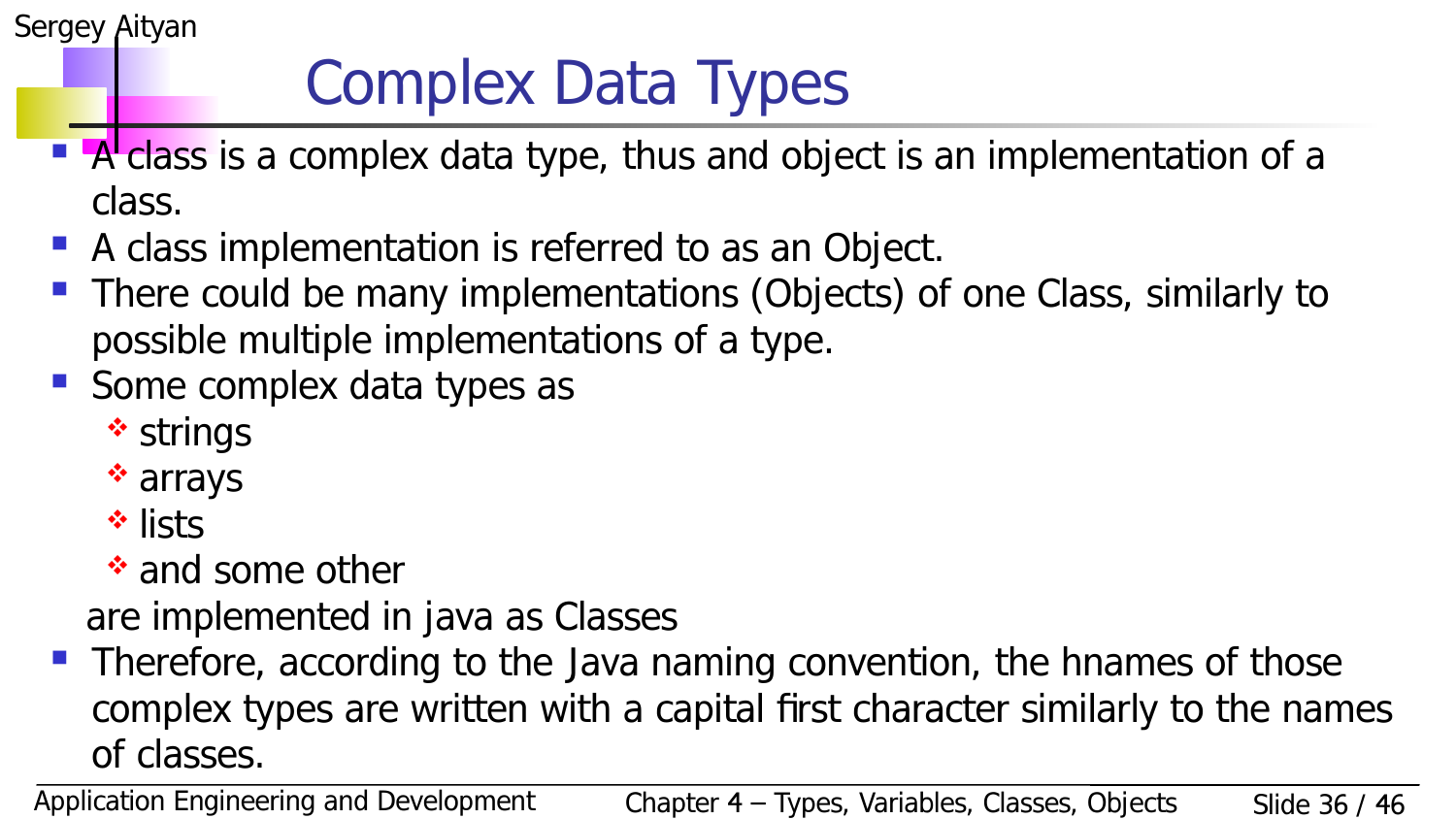

# Complex Data Types
A class is a complex data type, thus and object is an implementation of a class.
A class implementation is referred to as an Object.
There could be many implementations (Objects) of one Class, similarly to possible multiple implementations of a type.
Some complex data types as
strings
arrays
lists
and some other
   are implemented in java as Classes
Therefore, according to the Java naming convention, the hnames of those complex types are written with a capital first character similarly to the names of classes.